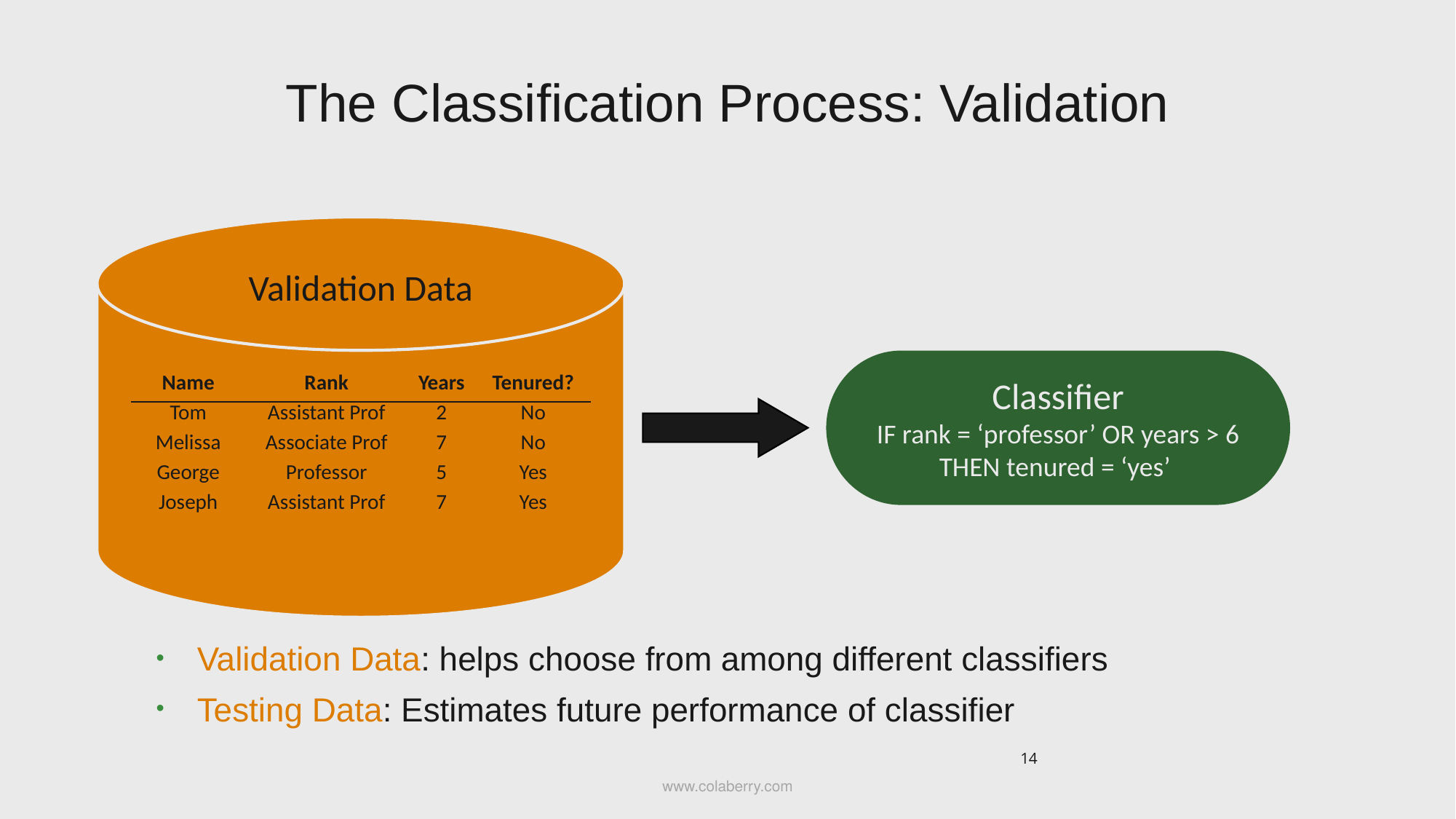

# The Classification Process: Validation

Validation Data
Classifier
IF rank = ‘professor’ OR years > 6
THEN tenured = ‘yes’
| Name | Rank | Years | Tenured? |
| --- | --- | --- | --- |
| Tom | Assistant Prof | 2 | No |
| Melissa | Associate Prof | 7 | No |
| George | Professor | 5 | Yes |
| Joseph | Assistant Prof | 7 | Yes |

Validation Data: helps choose from among different classifiers
Testing Data: Estimates future performance of classifier
14